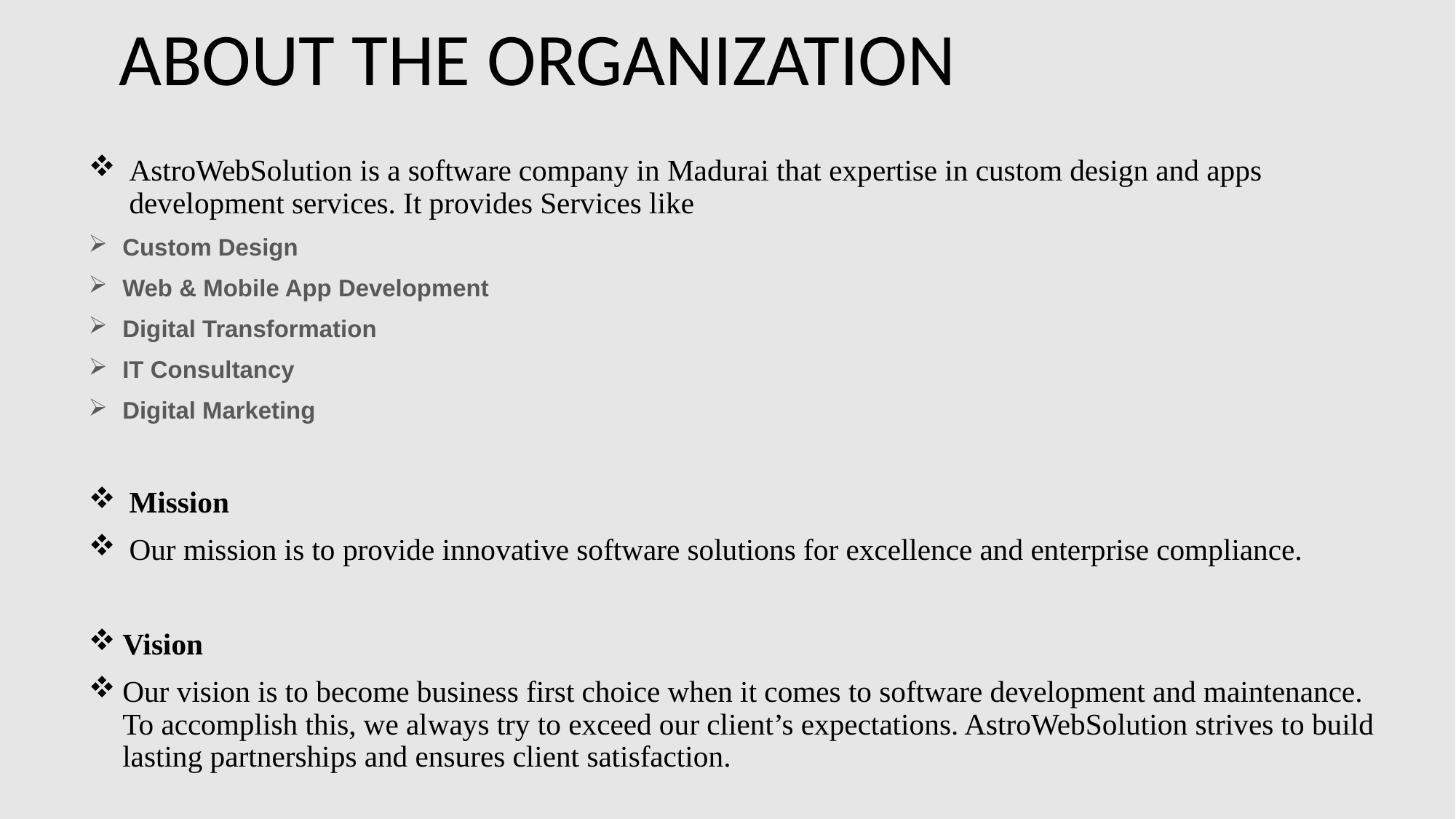

# ABOUT THE ORGANIZATION
AstroWebSolution is a software company in Madurai that expertise in custom design and apps development services. It provides Services like
Custom Design
Web & Mobile App Development
Digital Transformation
IT Consultancy
Digital Marketing

Mission
Our mission is to provide innovative software solutions for excellence and enterprise compliance.

Vision
Our vision is to become business first choice when it comes to software development and maintenance. To accomplish this, we always try to exceed our client’s expectations. AstroWebSolution strives to build lasting partnerships and ensures client satisfaction.